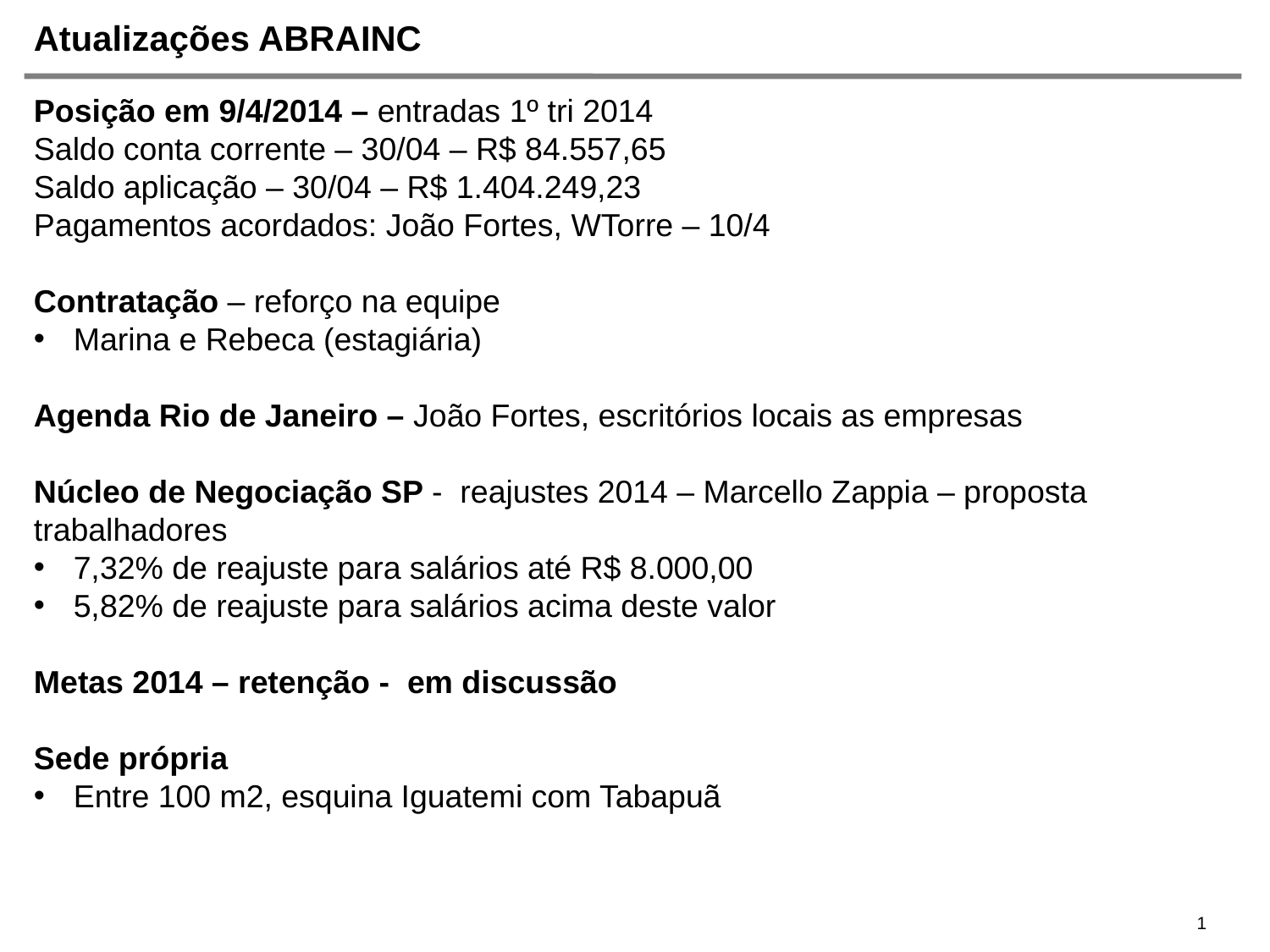

# Atualizações ABRAINC

Posição em 9/4/2014 – entradas 1º tri 2014
Saldo conta corrente – 30/04 – R$ 84.557,65
Saldo aplicação – 30/04 – R$ 1.404.249,23
Pagamentos acordados: João Fortes, WTorre – 10/4

Contratação – reforço na equipe
Marina e Rebeca (estagiária)

Agenda Rio de Janeiro – João Fortes, escritórios locais as empresas

Núcleo de Negociação SP -  reajustes 2014 – Marcello Zappia – proposta trabalhadores
7,32% de reajuste para salários até R$ 8.000,00
5,82% de reajuste para salários acima deste valor

Metas 2014 – retenção -  em discussão

Sede própria
Entre 100 m2, esquina Iguatemi com Tabapuã

1